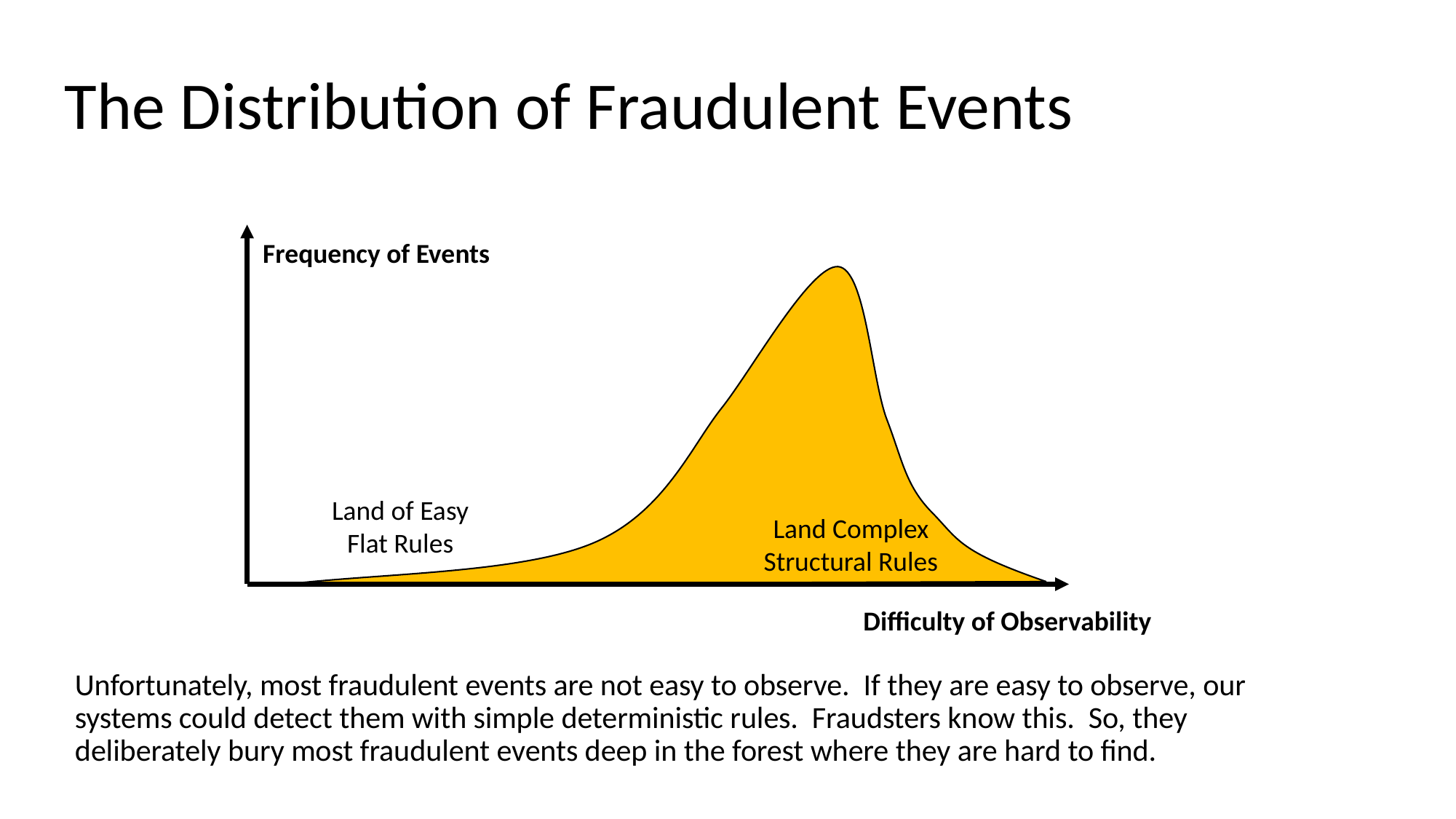

# The Distribution of Fraudulent Events
Frequency of Events

Land of Easy Flat Rules
Land Complex
Structural Rules
Difficulty of Observability
Unfortunately, most fraudulent events are not easy to observe.  If they are easy to observe, our systems could detect them with simple deterministic rules.  Fraudsters know this.  So, they deliberately bury most fraudulent events deep in the forest where they are hard to find.